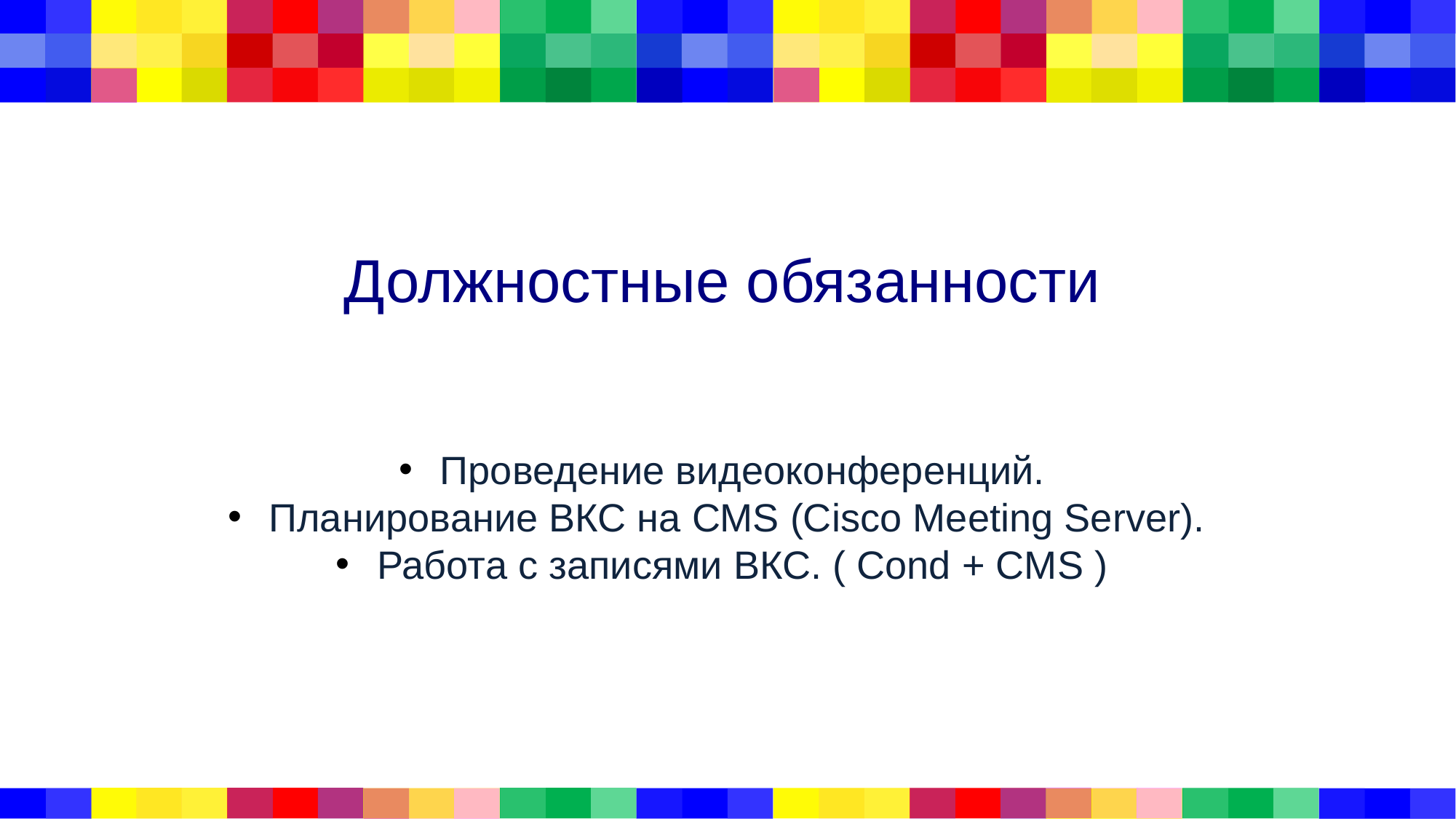

# Должностные обязанности
Проведение видеоконференций.
Планирование ВКС на СМS (Cisco Meeting Server).
Работа с записями ВКС. ( Cond + CMS )